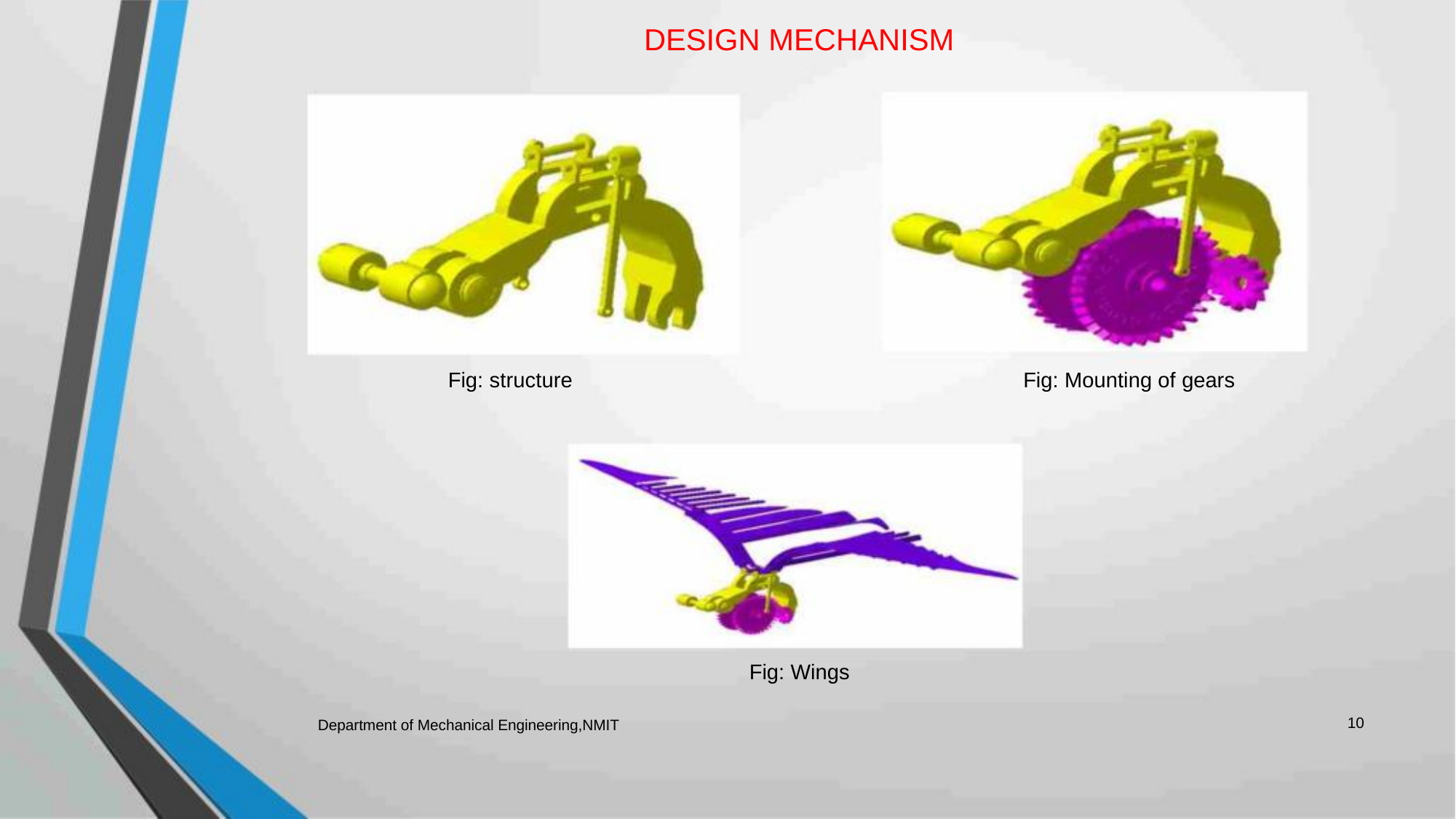

DESIGN MECHANISM
Fig: Mounting of gears
Fig: structure
Fig: Wings
10
Department of Mechanical Engineering,NMIT